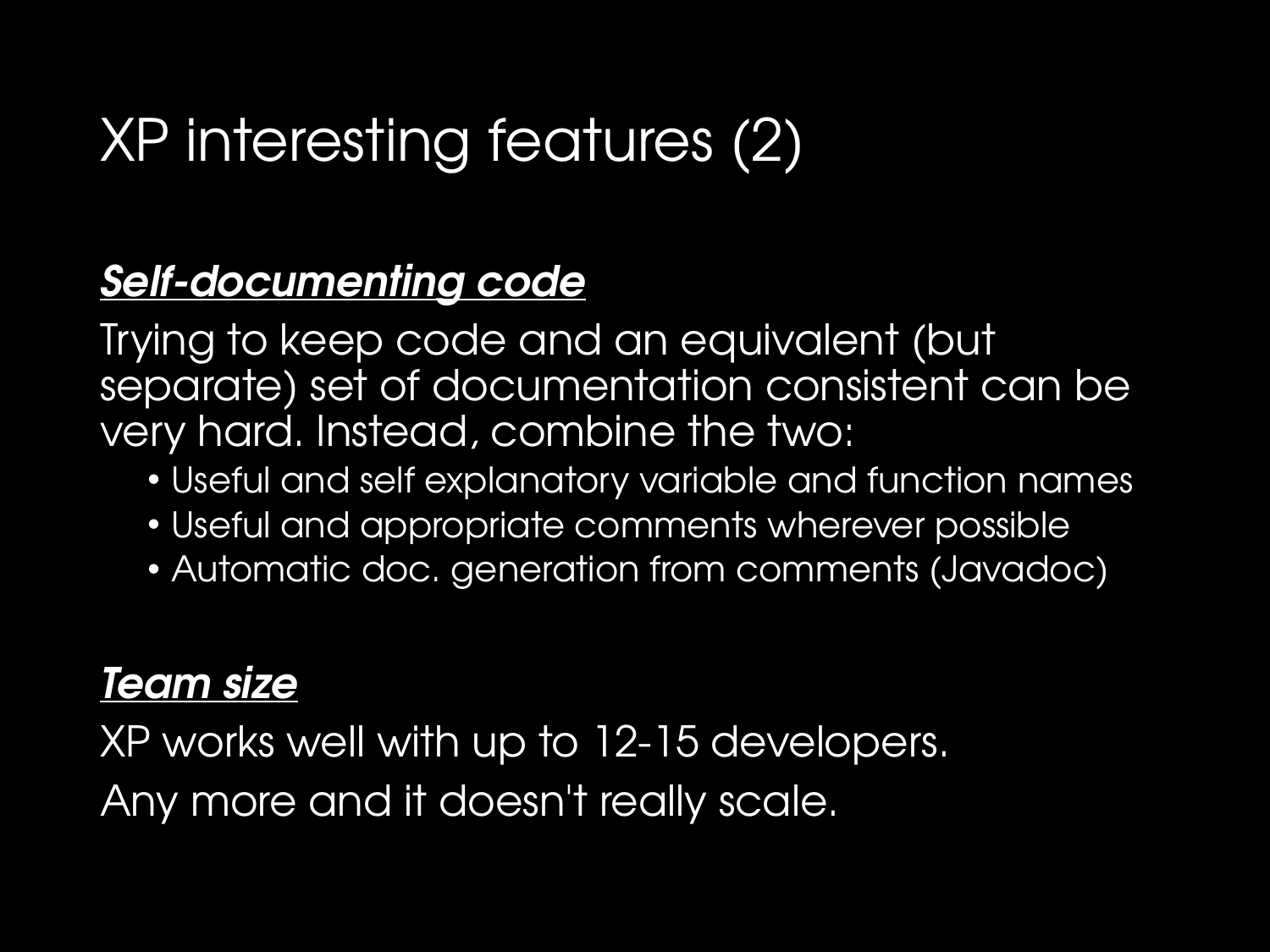

# XP interesting features (2)
Self-documenting code
Trying to keep code and an equivalent (but separate) set of documentation consistent can be very hard. Instead, combine the two:
Useful and self explanatory variable and function names
Useful and appropriate comments wherever possible
Automatic doc. generation from comments (Javadoc)

Team size
XP works well with up to 12-15 developers.
Any more and it doesn't really scale.